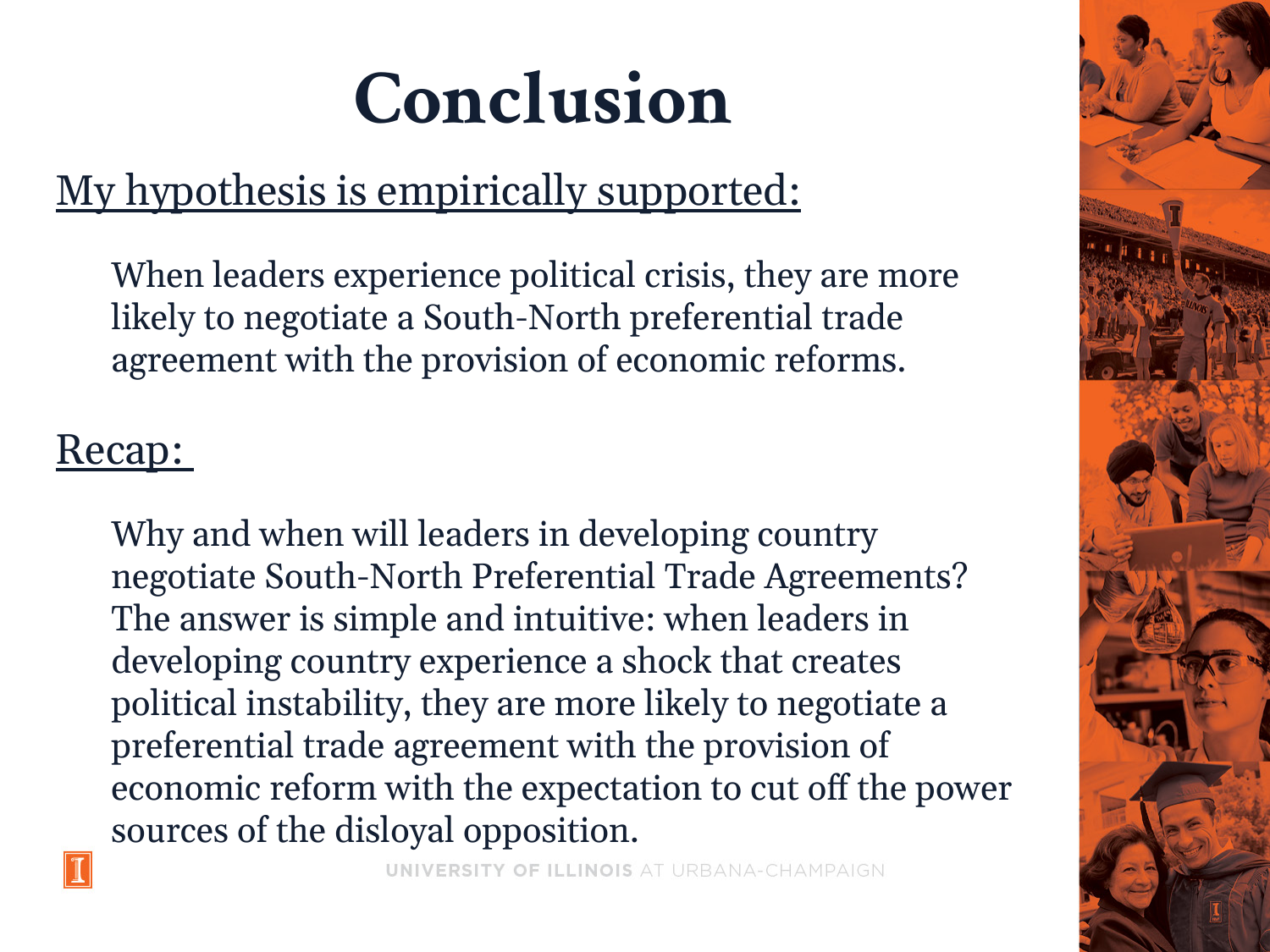

# Conclusion
My hypothesis is empirically supported:
When leaders experience political crisis, they are more likely to negotiate a South-North preferential trade agreement with the provision of economic reforms.
Recap:
Why and when will leaders in developing country negotiate South-North Preferential Trade Agreements? The answer is simple and intuitive: when leaders in developing country experience a shock that creates political instability, they are more likely to negotiate a preferential trade agreement with the provision of economic reform with the expectation to cut off the power sources of the disloyal opposition.